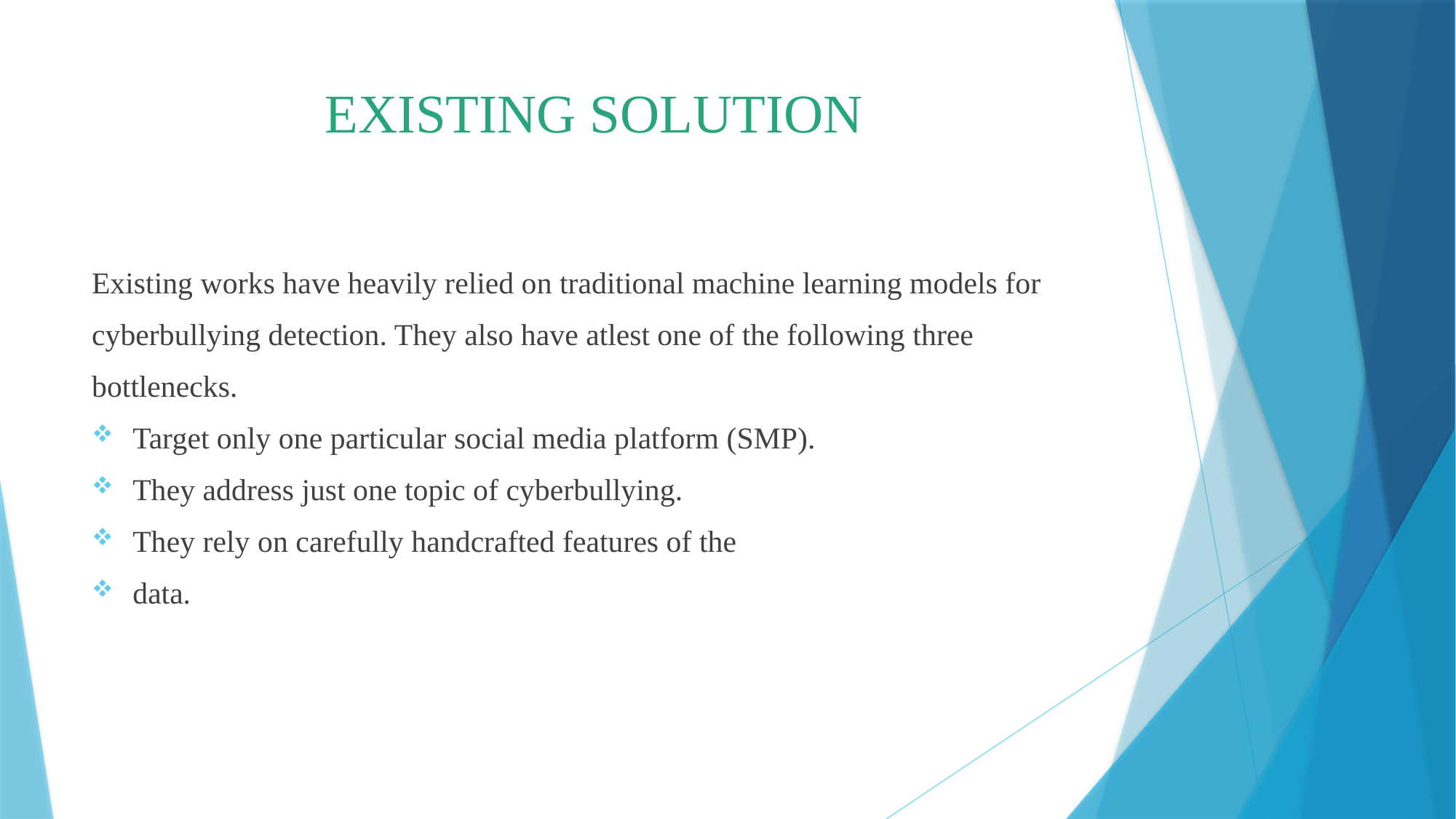

# EXISTING SOLUTION
Existing works have heavily relied on traditional machine learning models for
cyberbullying detection. They also have atlest one of the following three
bottlenecks.
Target only one particular social media platform (SMP).
They address just one topic of cyberbullying.
They rely on carefully handcrafted features of the
data.